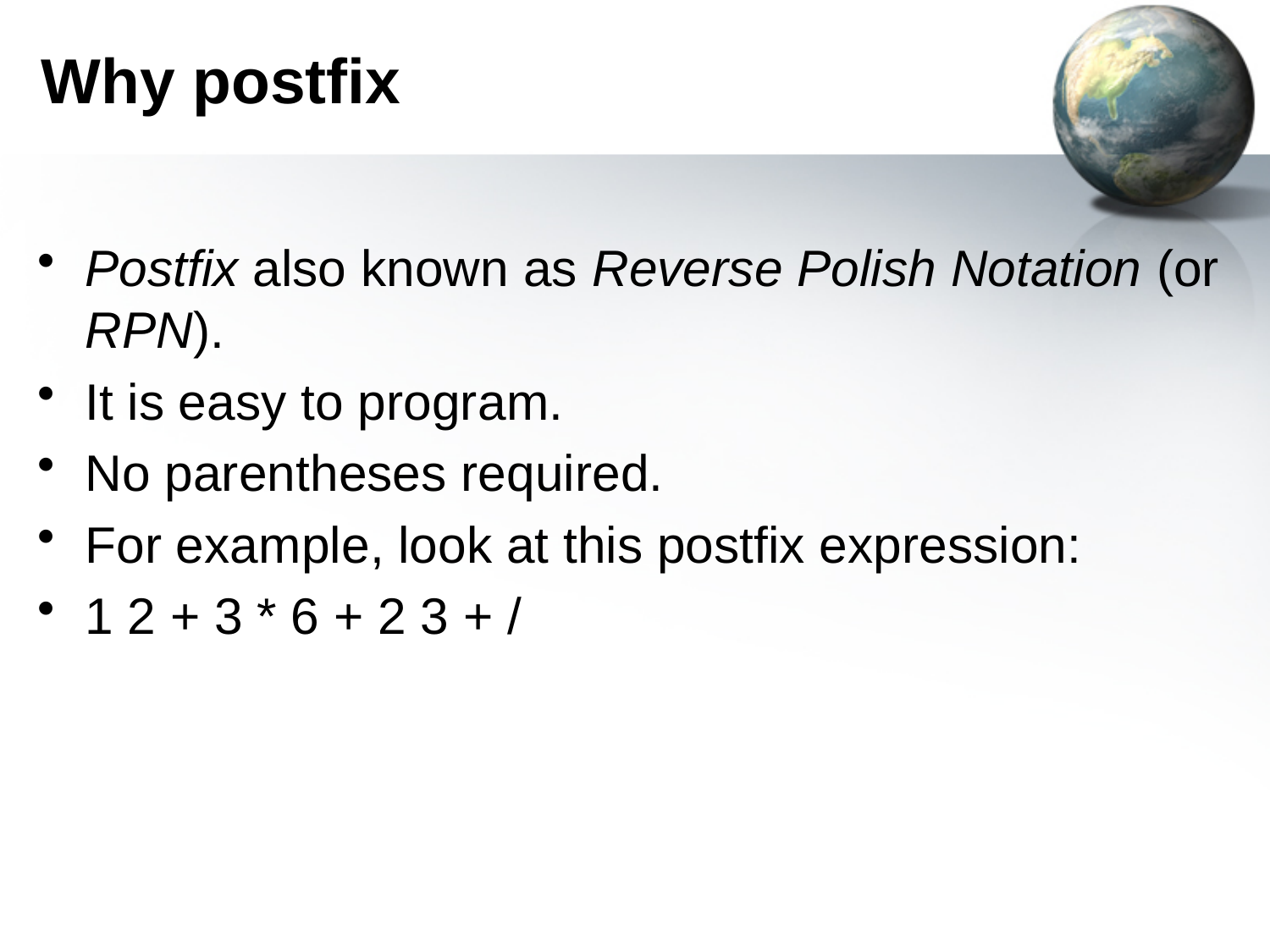

# Why postfix
Postfix also known as Reverse Polish Notation (or RPN).
It is easy to program.
No parentheses required.
For example, look at this postfix expression:
1 2 + 3 * 6 + 2 3 + /